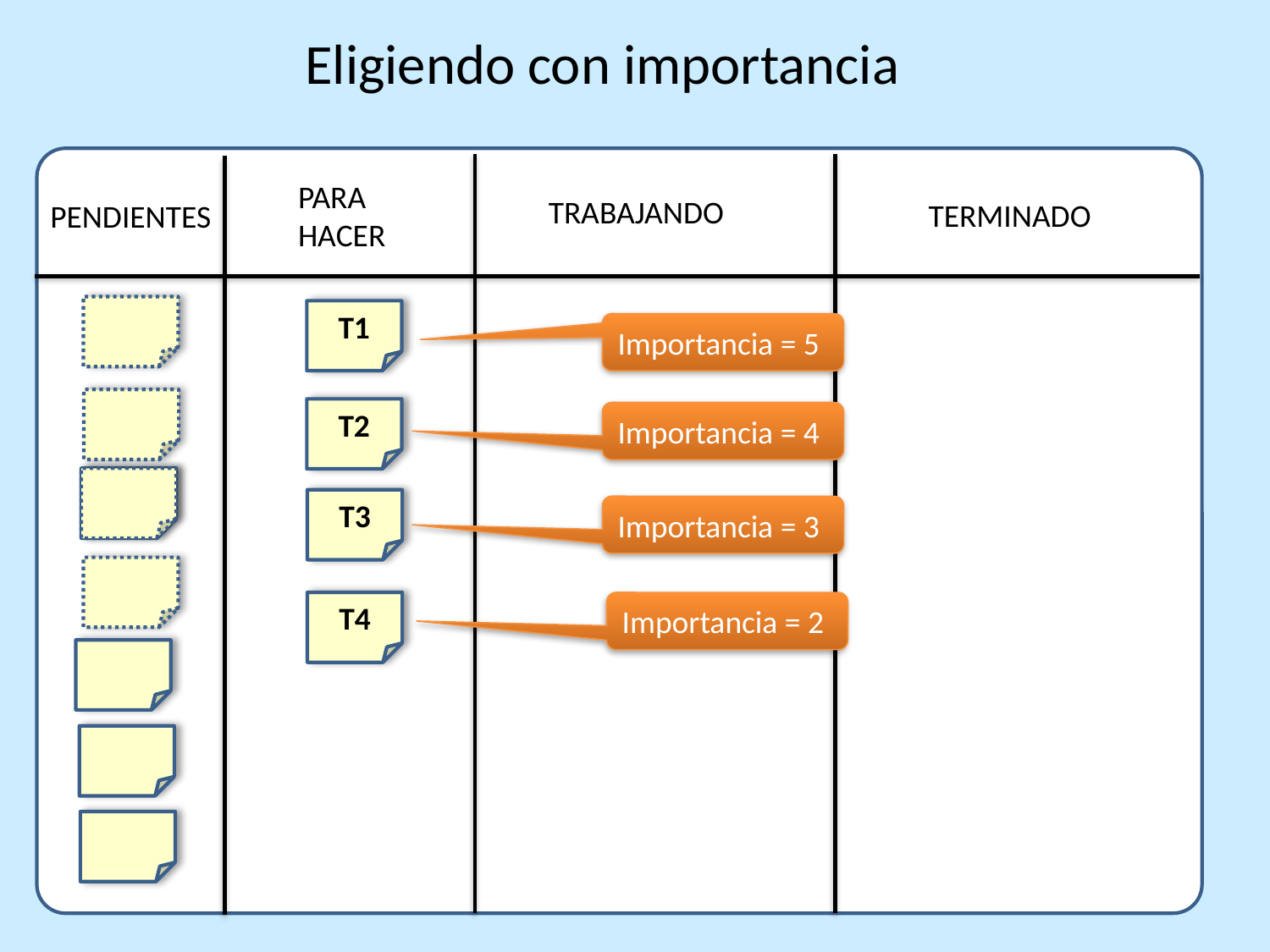

Eligiendo con importancia

PARA
HACER
TRABAJANDO
TERMINADO
PENDIENTES

T1
Importancia = 5

T2
Importancia = 4

T3
Importancia = 3

T4
Importancia = 2